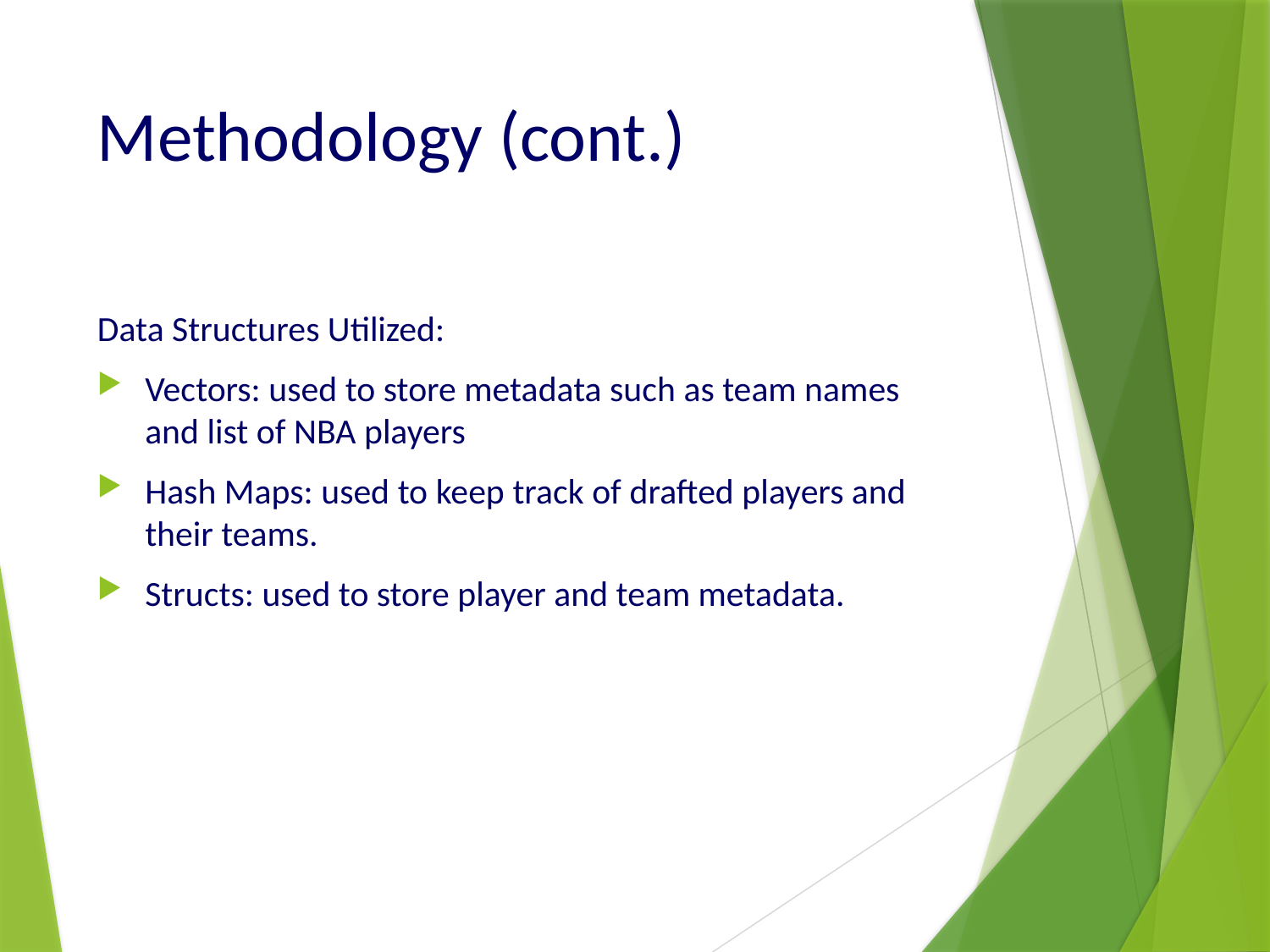

# Methodology (cont.)
Data Structures Utilized:
Vectors: used to store metadata such as team names and list of NBA players
Hash Maps: used to keep track of drafted players and their teams.
Structs: used to store player and team metadata.